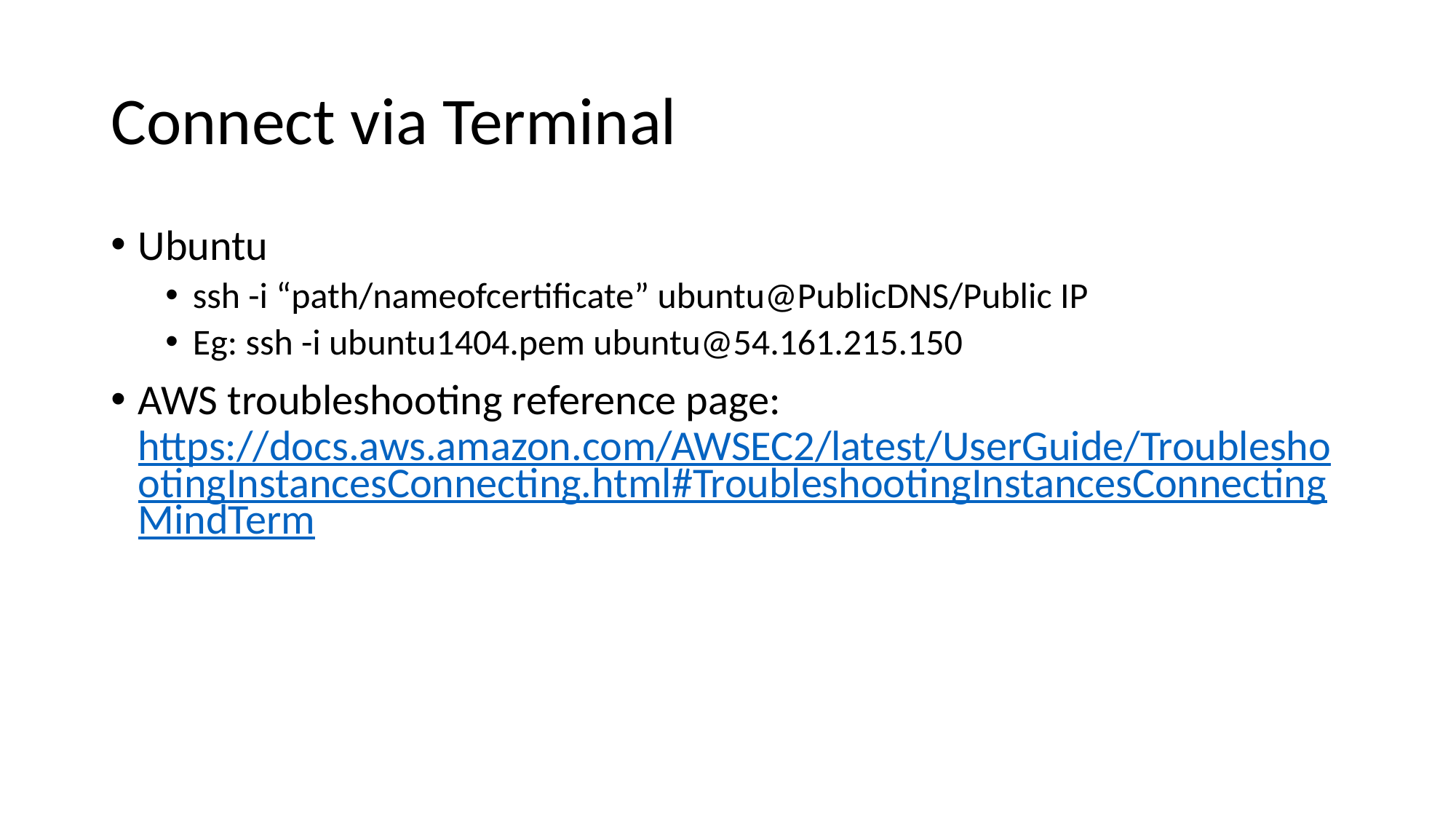

# Connect via Terminal
Ubuntu
ssh -i “path/nameofcertificate” ubuntu@PublicDNS/Public IP
Eg: ssh -i ubuntu1404.pem ubuntu@54.161.215.150
AWS troubleshooting reference page: https://docs.aws.amazon.com/AWSEC2/latest/UserGuide/TroubleshootingInstancesConnecting.html#TroubleshootingInstancesConnectingMindTerm